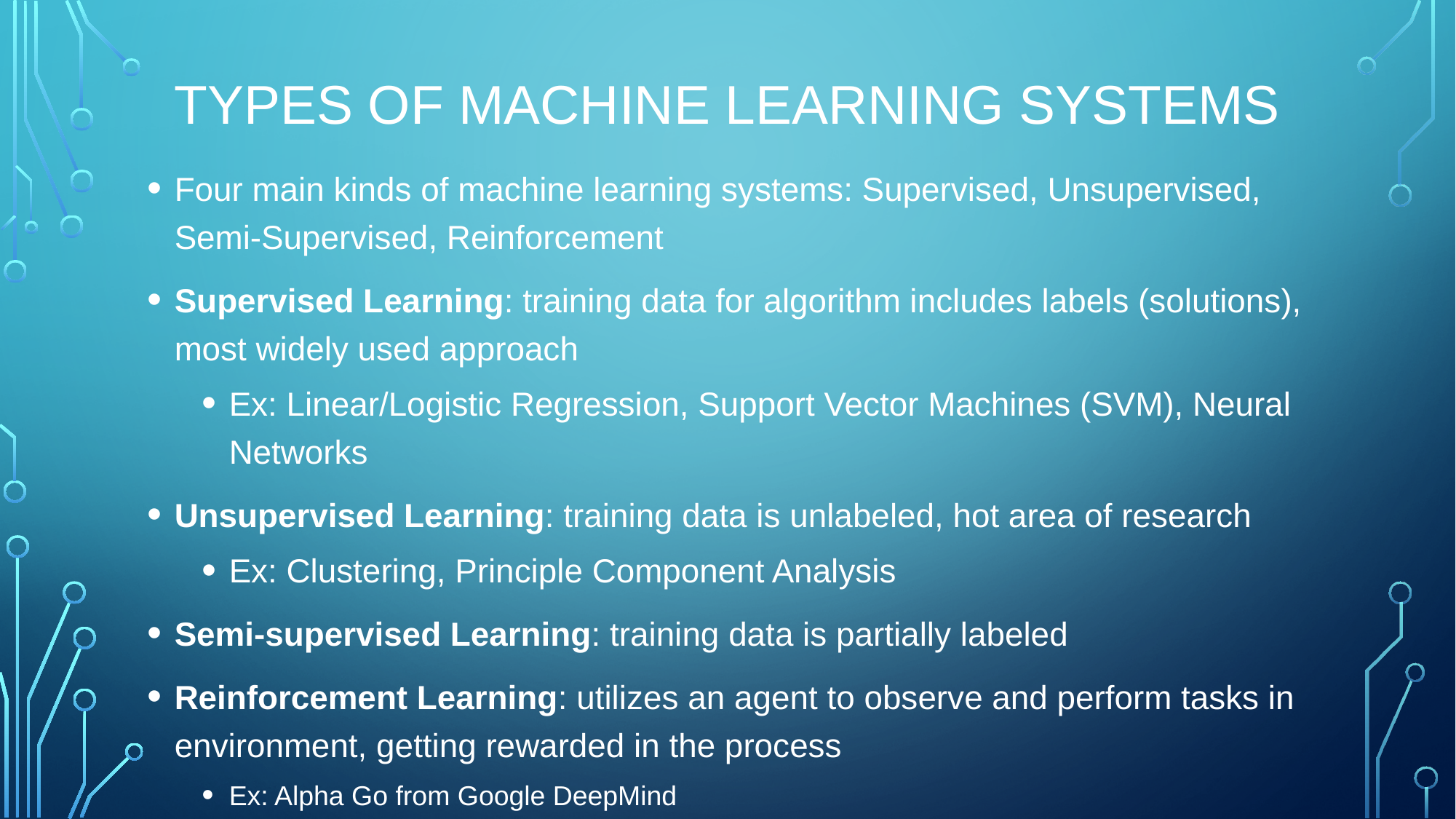

# Types of machine learning systems
Four main kinds of machine learning systems: Supervised, Unsupervised, Semi-Supervised, Reinforcement
Supervised Learning: training data for algorithm includes labels (solutions), most widely used approach
Ex: Linear/Logistic Regression, Support Vector Machines (SVM), Neural Networks
Unsupervised Learning: training data is unlabeled, hot area of research
Ex: Clustering, Principle Component Analysis
Semi-supervised Learning: training data is partially labeled
Reinforcement Learning: utilizes an agent to observe and perform tasks in environment, getting rewarded in the process
Ex: Alpha Go from Google DeepMind